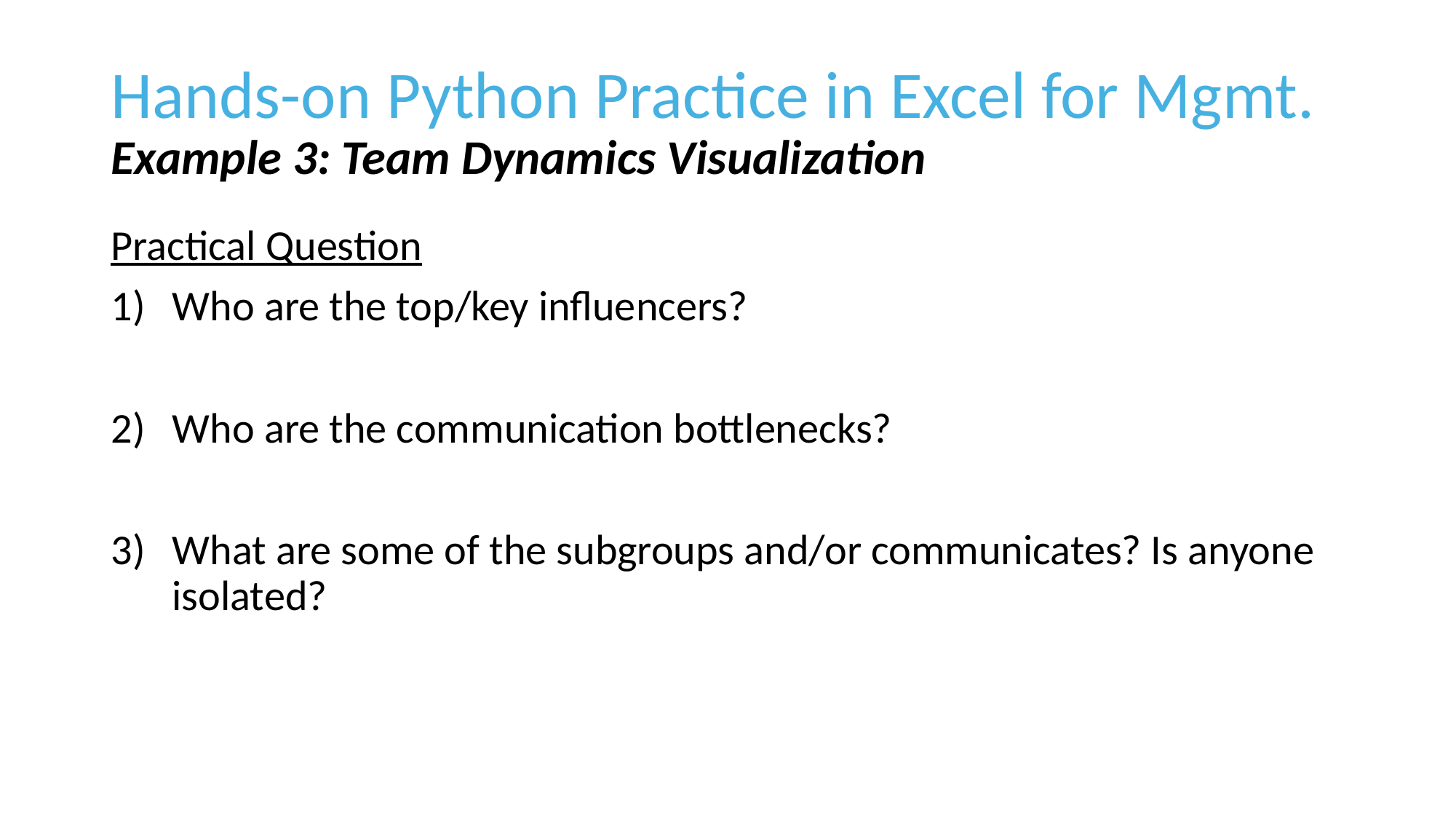

# Hands-on Python Practice in Excel for Mgmt. Example 3: Team Dynamics Visualization
Practical Question
Who are the top/key influencers?

Who are the communication bottlenecks?

What are some of the subgroups and/or communicates? Is anyone isolated?